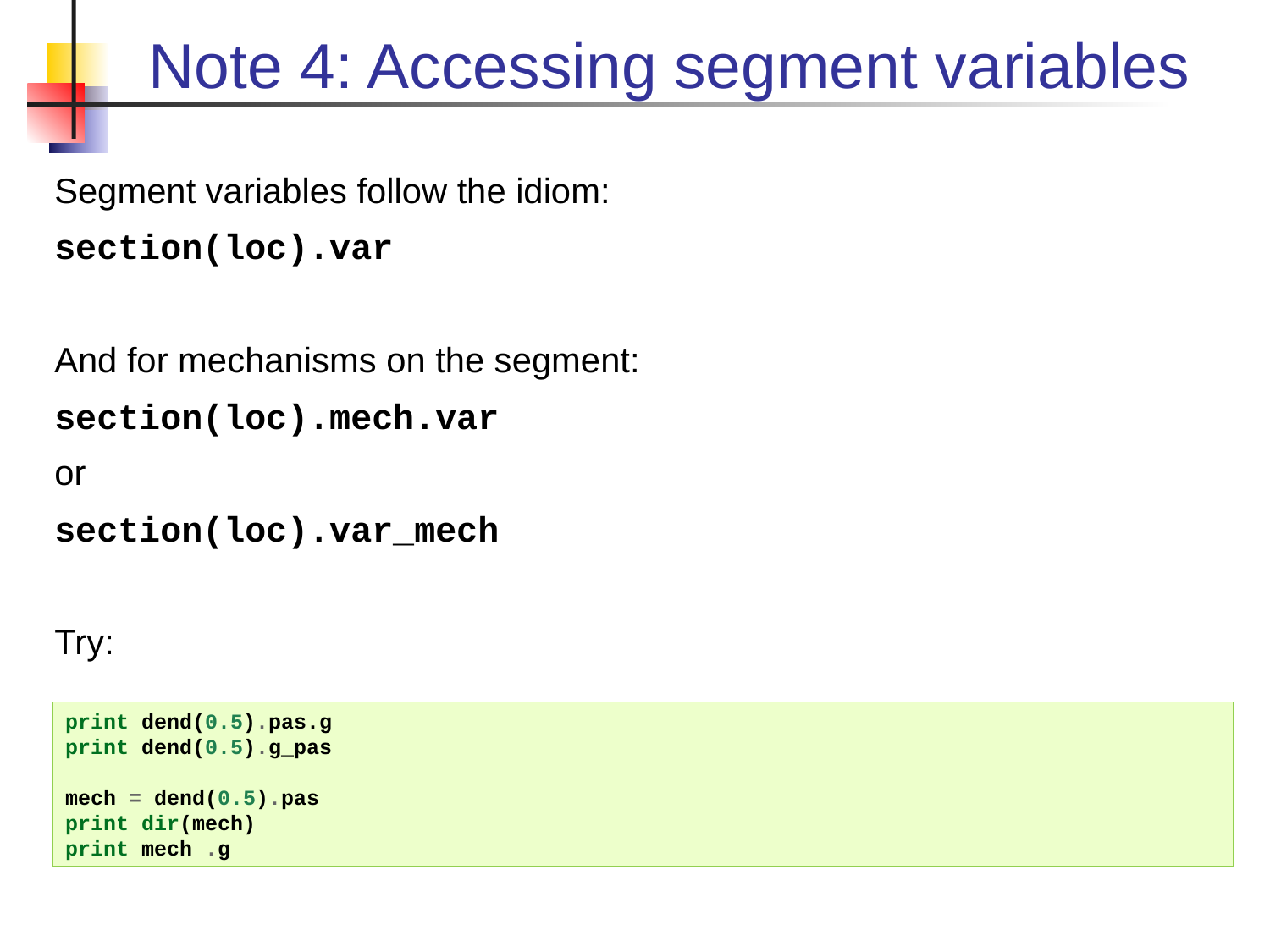

# Note 4: Accessing segment variables
Segment variables follow the idiom:
section(loc).var

And for mechanisms on the segment:
section(loc).mech.var
or
section(loc).var_mech

Try:

print dend(0.5).pas.g
print dend(0.5).g_pas

mech = dend(0.5).pas
print dir(mech)
print mech .g